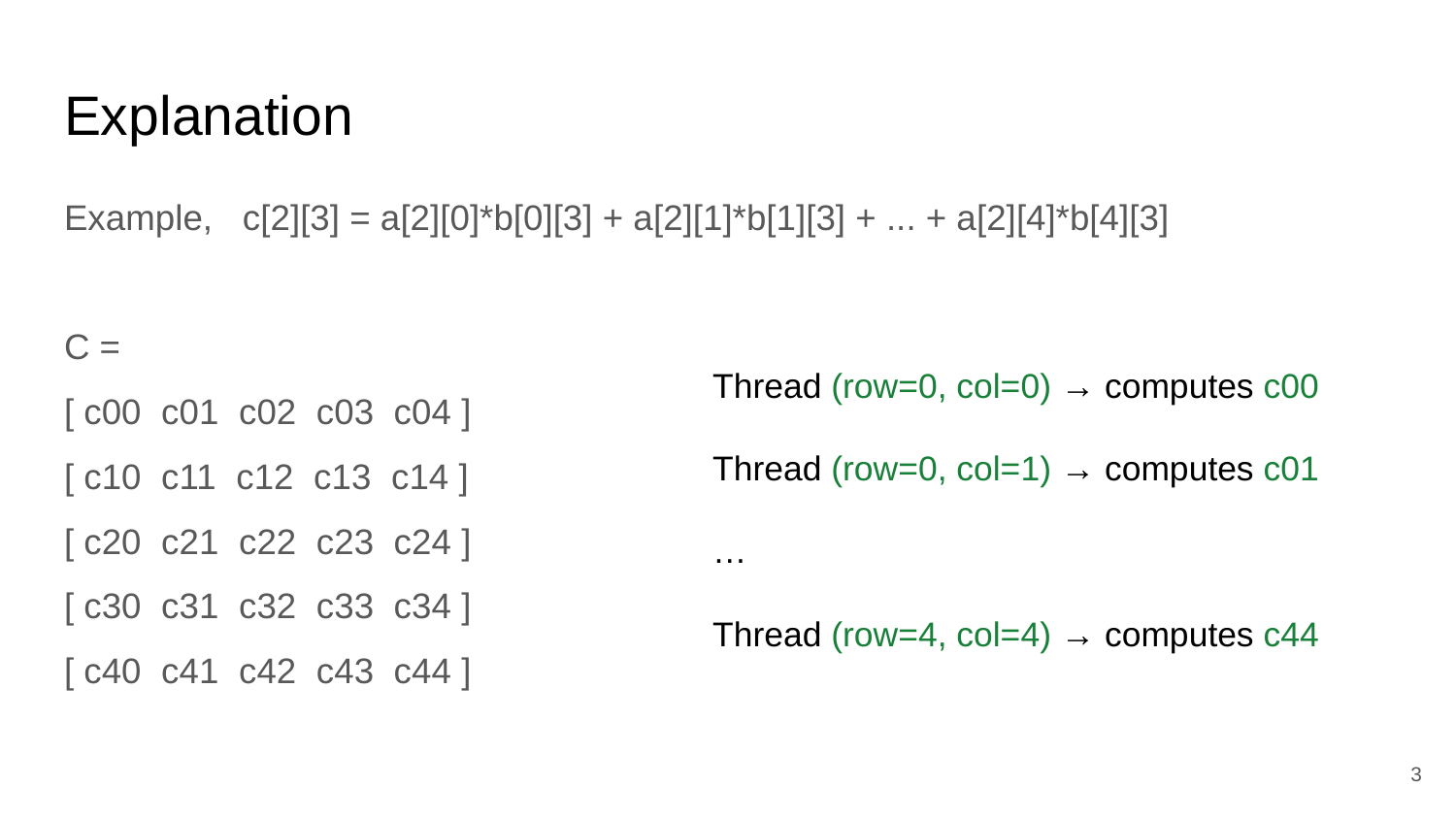

# Explanation
Example,   c[2][3] = a[2][0]*b[0][3] + a[2][1]*b[1][3] + ... + a[2][4]*b[4][3]

C =
[ c00  c01  c02  c03  c04 ]
[ c10  c11  c12  c13  c14 ]
[ c20  c21  c22  c23  c24 ]
[ c30  c31  c32  c33  c34 ]
[ c40  c41  c42  c43  c44 ]

Thread (row=0, col=0) → computes c00
Thread (row=0, col=1) → computes c01
…
Thread (row=4, col=4) → computes c44

3